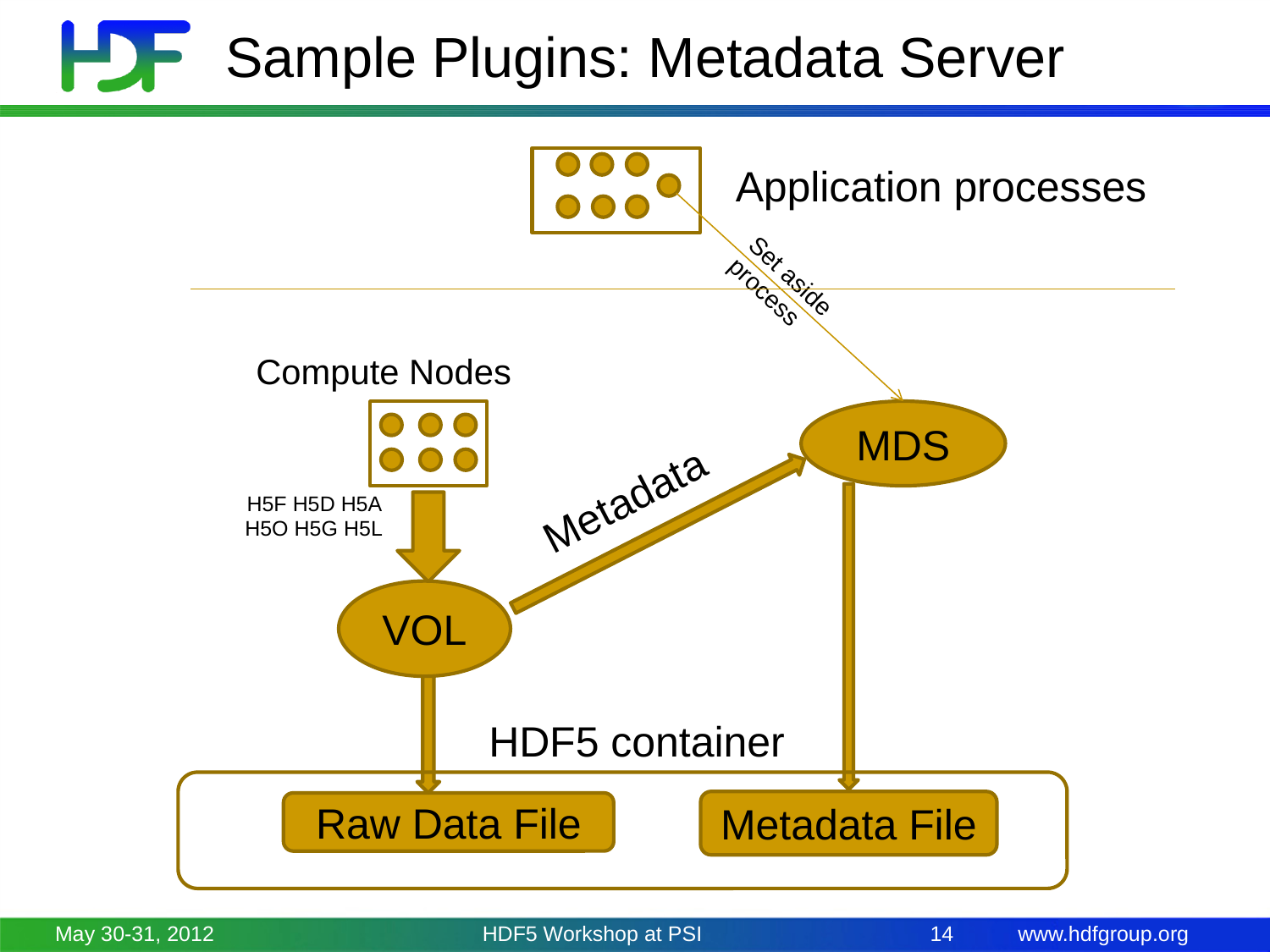

# Sample Plugins: Metadata Server

Application processes

Set aside process
Compute Nodes
MDS

Metadata
H5F H5D H5A H5O H5G H5L

VOL

HDF5 container

Metadata File
Raw Data File
May 30-31, 2012
HDF5 Workshop at PSI
14